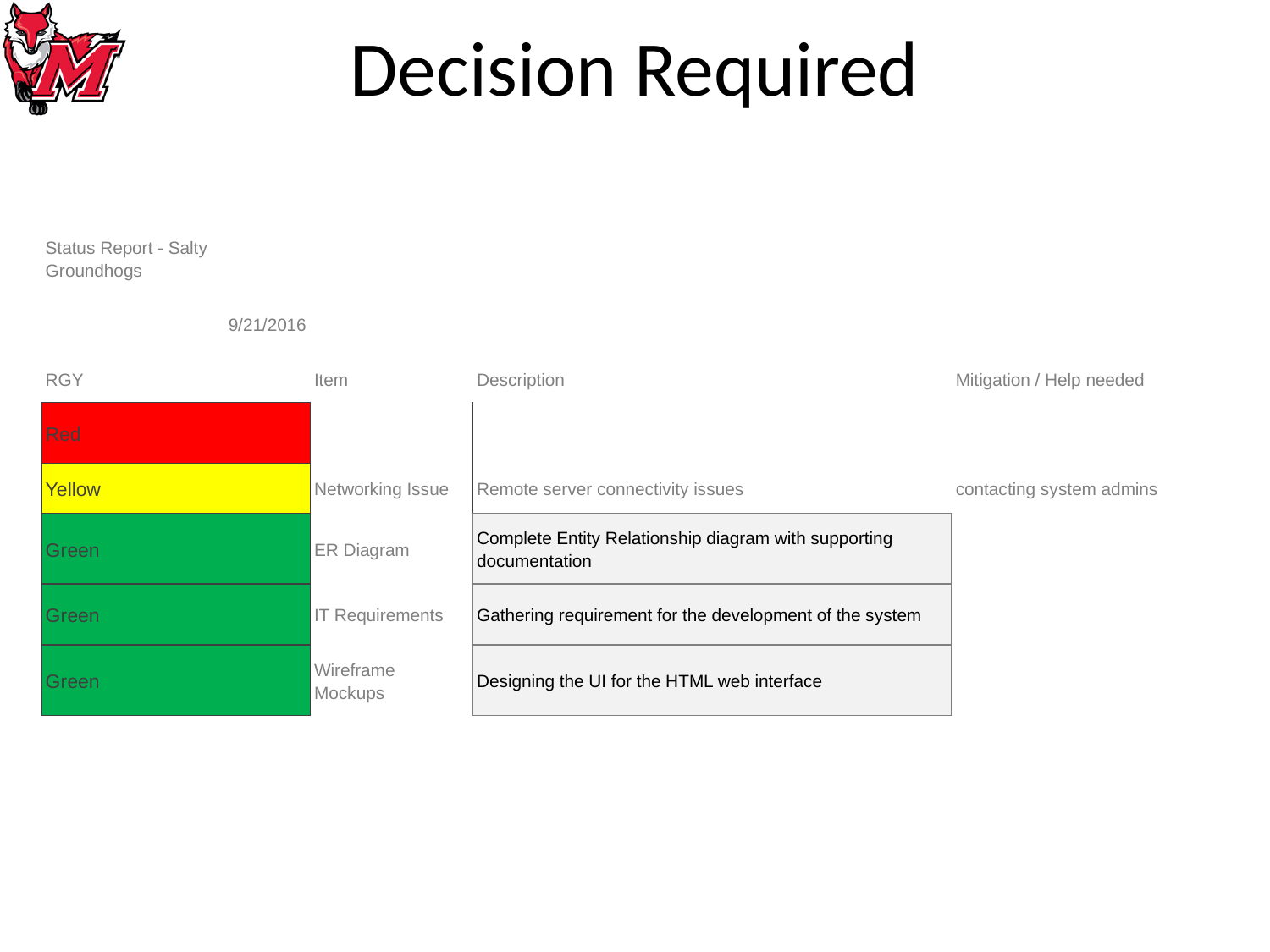

# Decision Required
| Status Report - Salty Groundhogs |  |  |  |
| --- | --- | --- | --- |
| 9/21/2016 |  |  |  |
| RGY | Item | Description | Mitigation / Help needed |
| Red |  |  |  |
| Yellow | Networking Issue | Remote server connectivity issues | contacting system admins |
| Green | ER Diagram | Complete Entity Relationship diagram with supporting documentation |  |
| Green | IT Requirements | Gathering requirement for the development of the system |  |
| Green | Wireframe Mockups | Designing the UI for the HTML web interface |  |